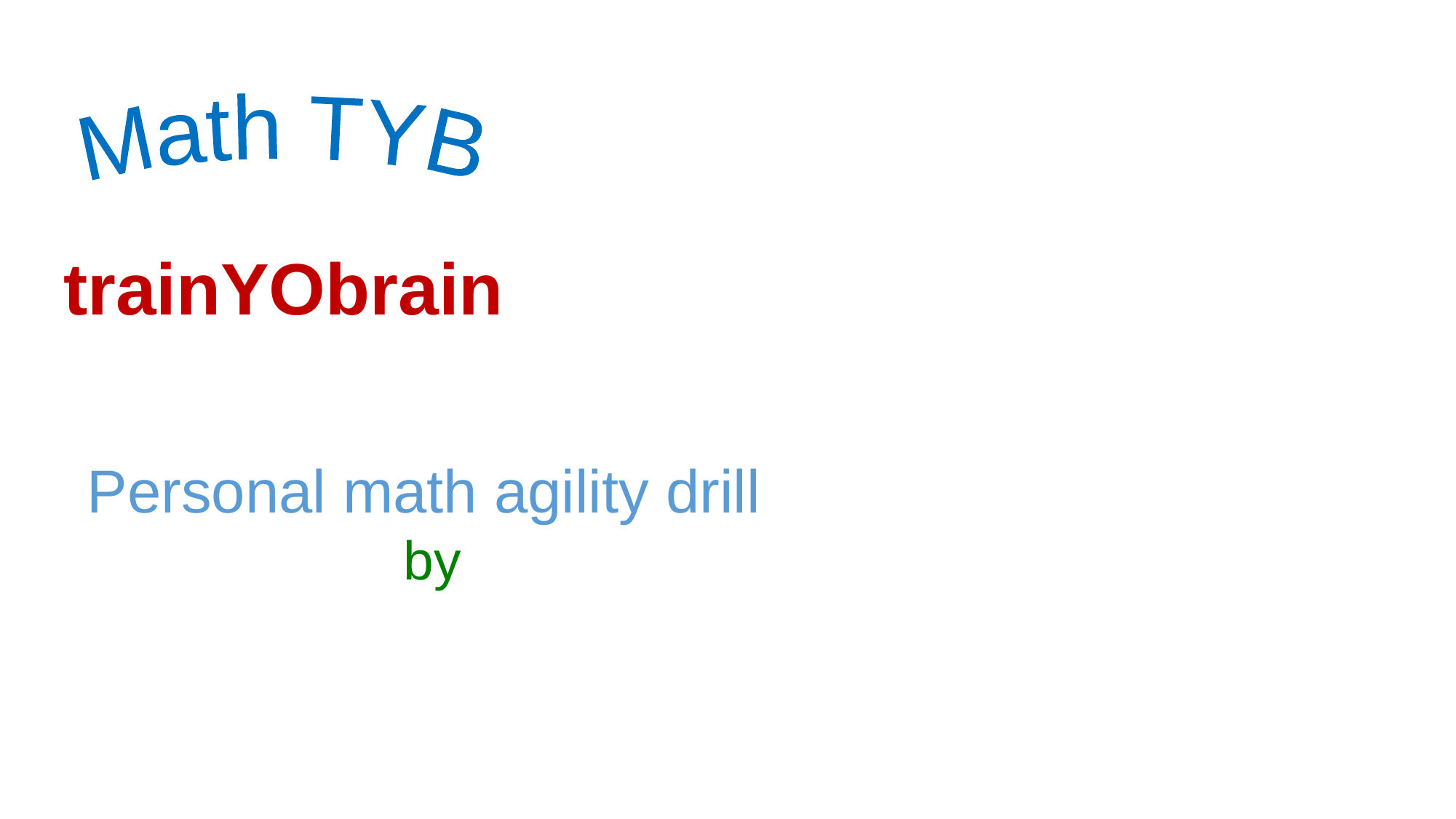

Math TYB
trainYObrain
Personal math agility drill
by